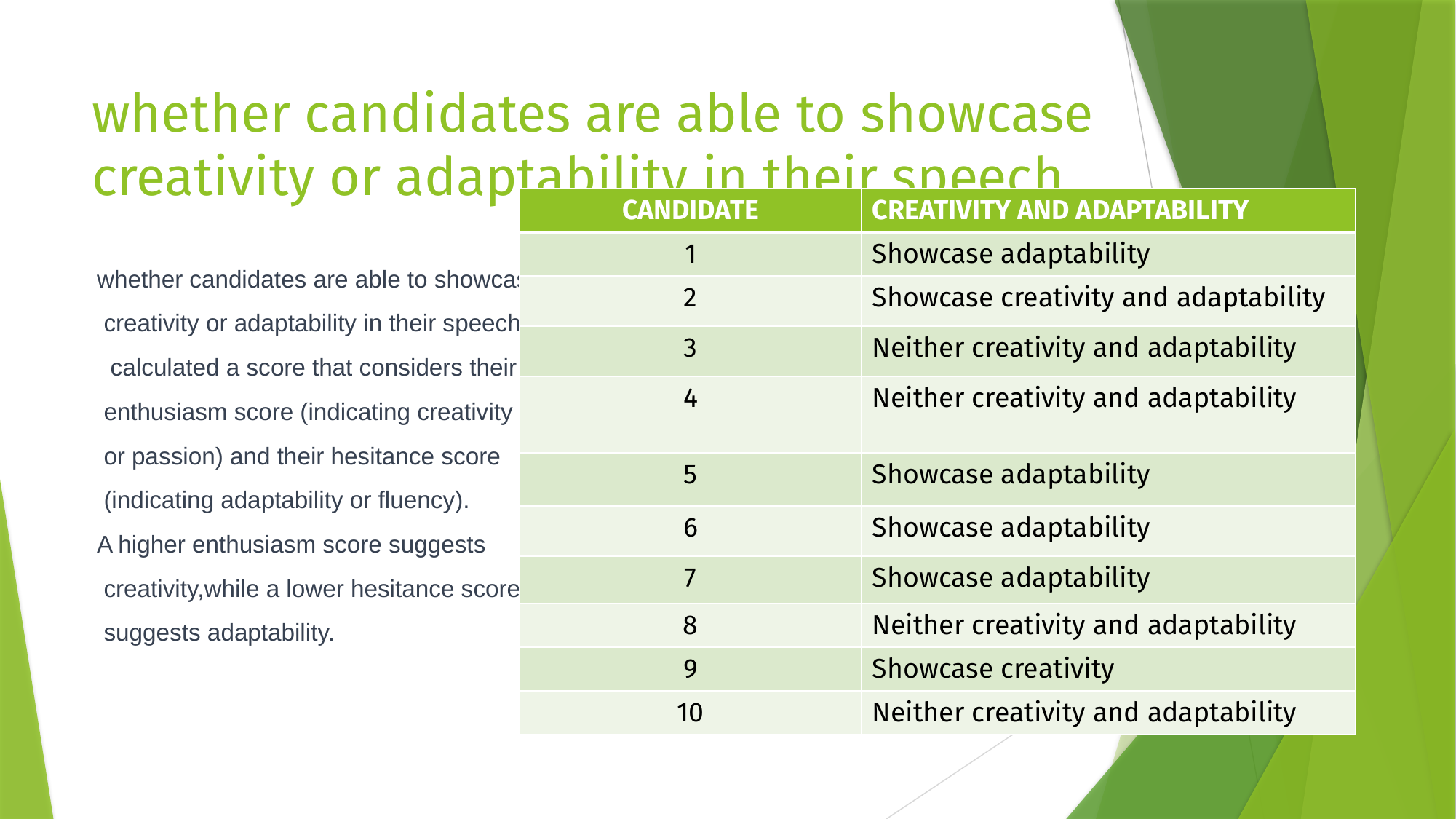

# whether candidates are able to showcase creativity or adaptability in their speech
| CANDIDATE | CREATIVITY AND ADAPTABILITY |
| --- | --- |
| 1 | Showcase adaptability |
| 2 | Showcase creativity and adaptability |
| 3 | Neither creativity and adaptability |
| 4 | Neither creativity and adaptability |
| 5 | Showcase adaptability |
| 6 | Showcase adaptability |
| 7 | Showcase adaptability |
| 8 | Neither creativity and adaptability |
| 9 | Showcase creativity |
| 10 | Neither creativity and adaptability |
whether candidates are able to showcase
 creativity or adaptability in their speech I
  calculated a score that considers their
 enthusiasm score (indicating creativity
 or passion) and their hesitance score
 (indicating adaptability or fluency).
A higher enthusiasm score suggests
 creativity,while a lower hesitance score
 suggests adaptability.